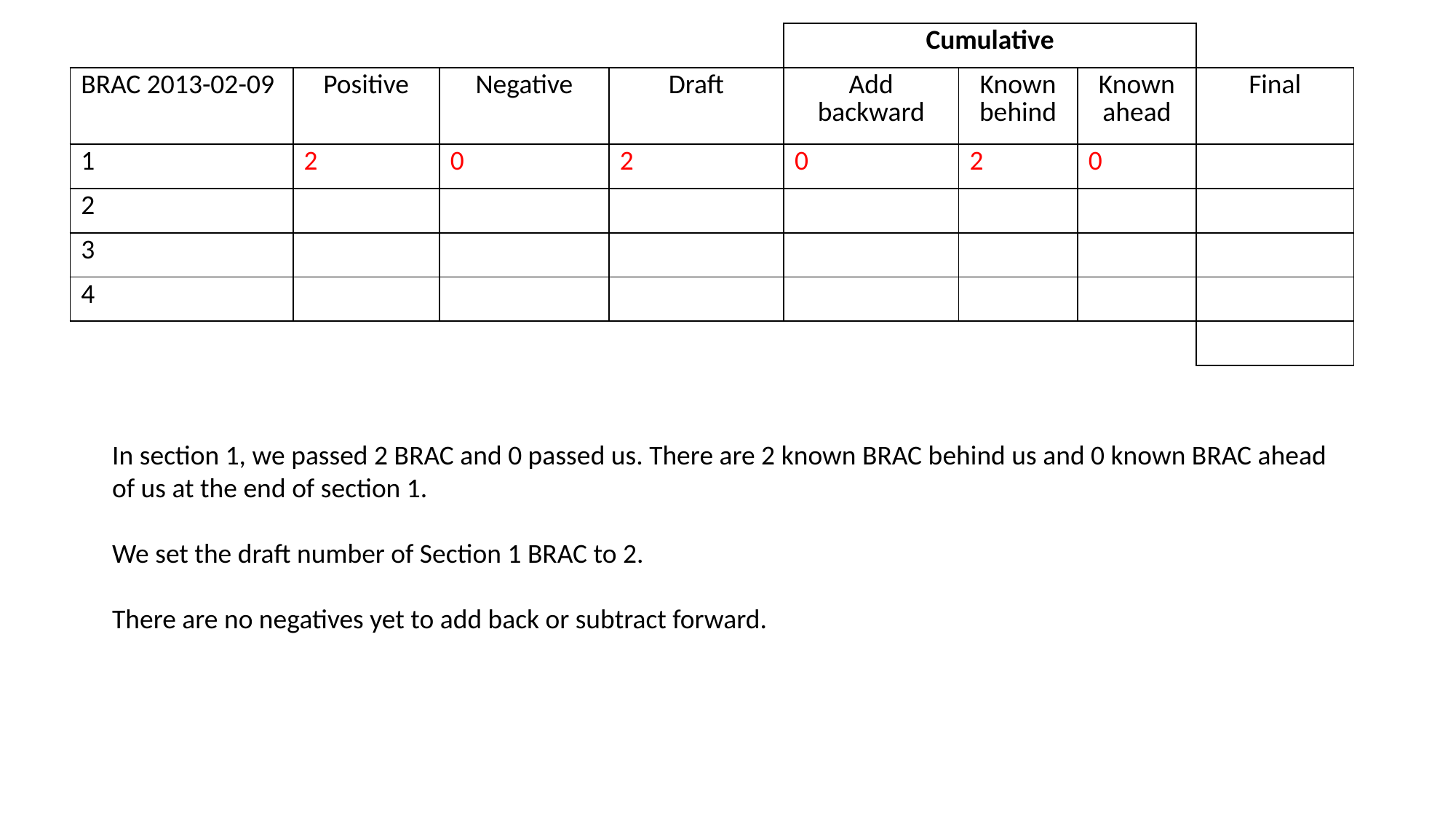

|  |  |  |  | Cumulative |  |  |  |
| --- | --- | --- | --- | --- | --- | --- | --- |
| BRAC 2013-02-09 | Positive | Negative | Draft | Add backward | Known behind | Known ahead | Final |
| 1 | 2 | 0 | 2 | 0 | 2 | 0 |  |
| 2 |  |  |  |  |  |  |  |
| 3 |  |  |  |  |  |  |  |
| 4 |  |  |  |  |  |  |  |
|  |  |  |  |  |  |  |  |
In section 1, we passed 2 BRAC and 0 passed us. There are 2 known BRAC behind us and 0 known BRAC ahead of us at the end of section 1.

We set the draft number of Section 1 BRAC to 2.

There are no negatives yet to add back or subtract forward.